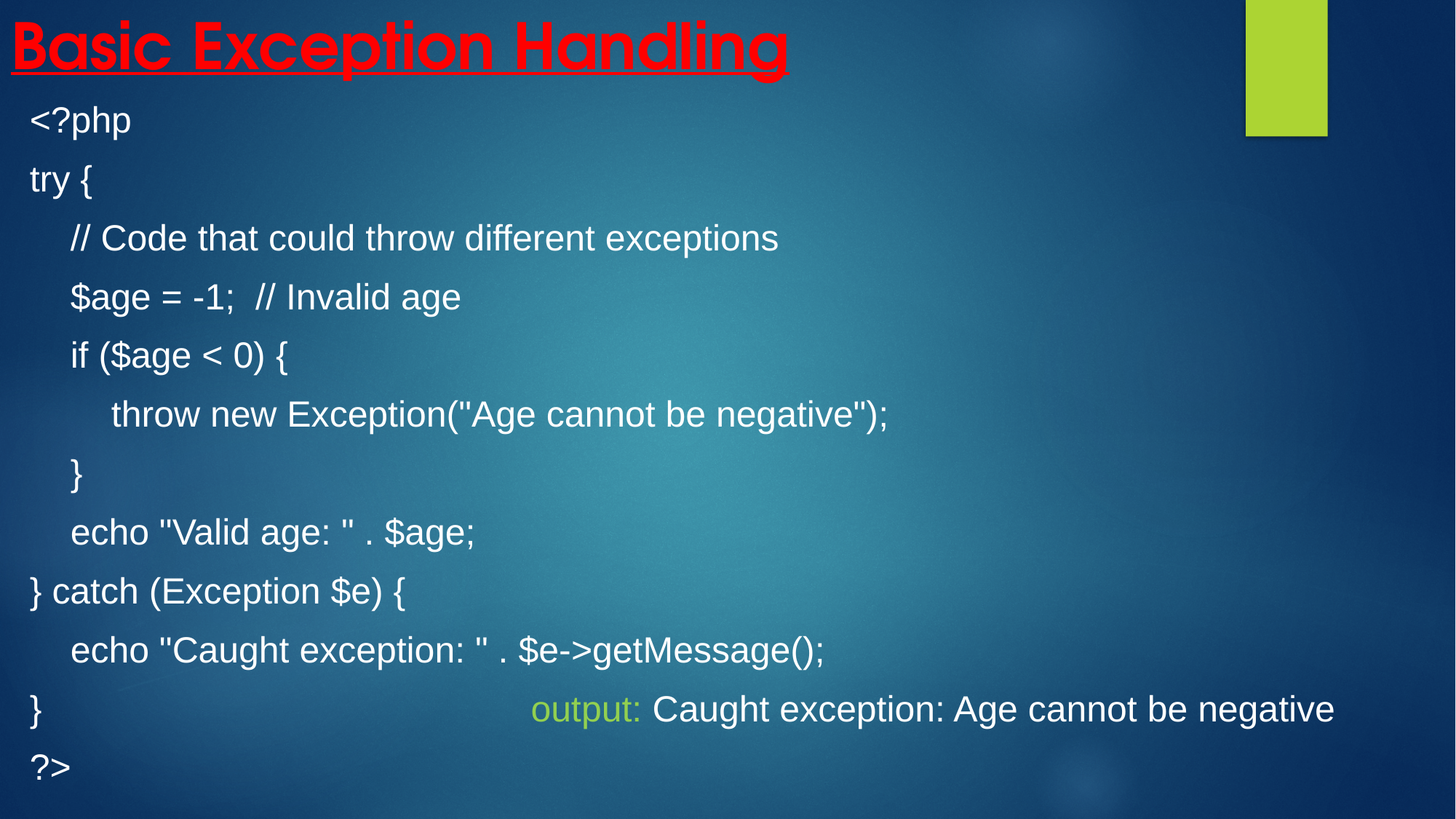

# Basic Exception Handling
<?php
try {
    // Code that could throw different exceptions
    $age = -1;  // Invalid age
    if ($age < 0) {
        throw new Exception("Age cannot be negative");
    }
    echo "Valid age: " . $age;
} catch (Exception $e) {
    echo "Caught exception: " . $e->getMessage();
}                                                output: Caught exception: Age cannot be negative
?>